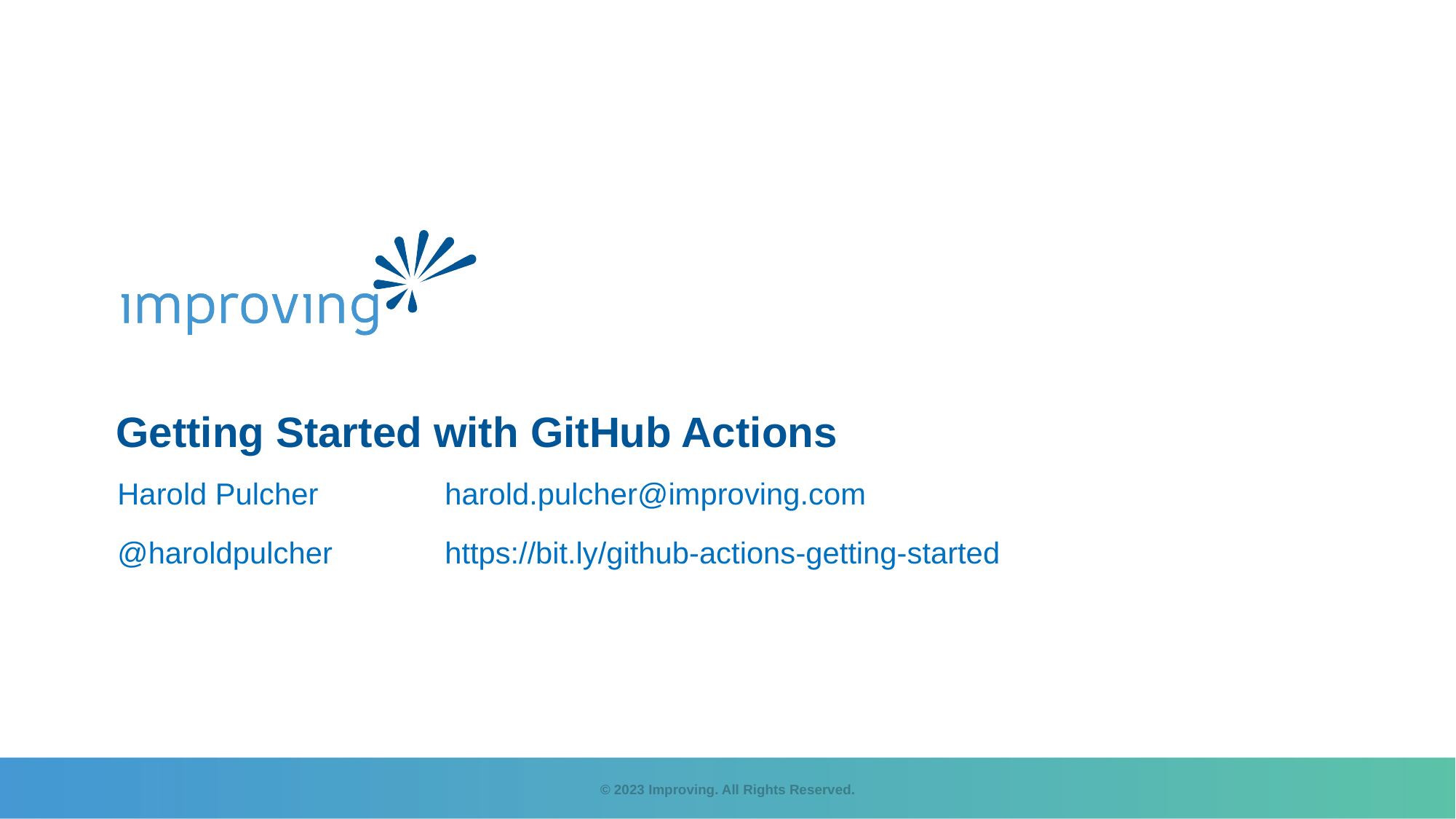

# Getting Started with GitHub Actions
Harold Pulcher		harold.pulcher@improving.com
@haroldpulcher		https://bit.ly/github-actions-getting-started